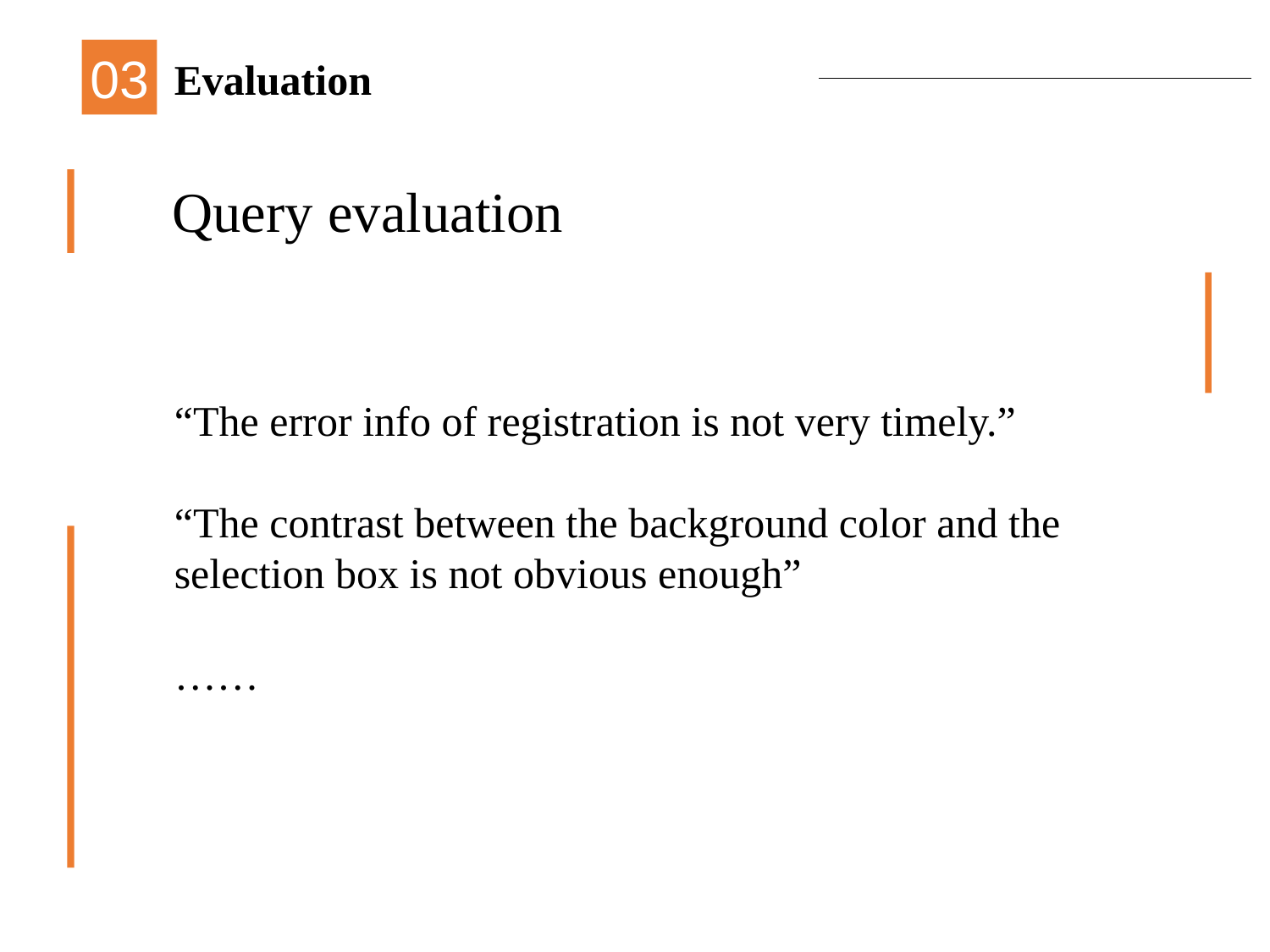

03

Evaluation
04

 Query evaluation

“The error info of registration is not very timely.”

“The contrast between the background color and the  selection box is not obvious enough”

……